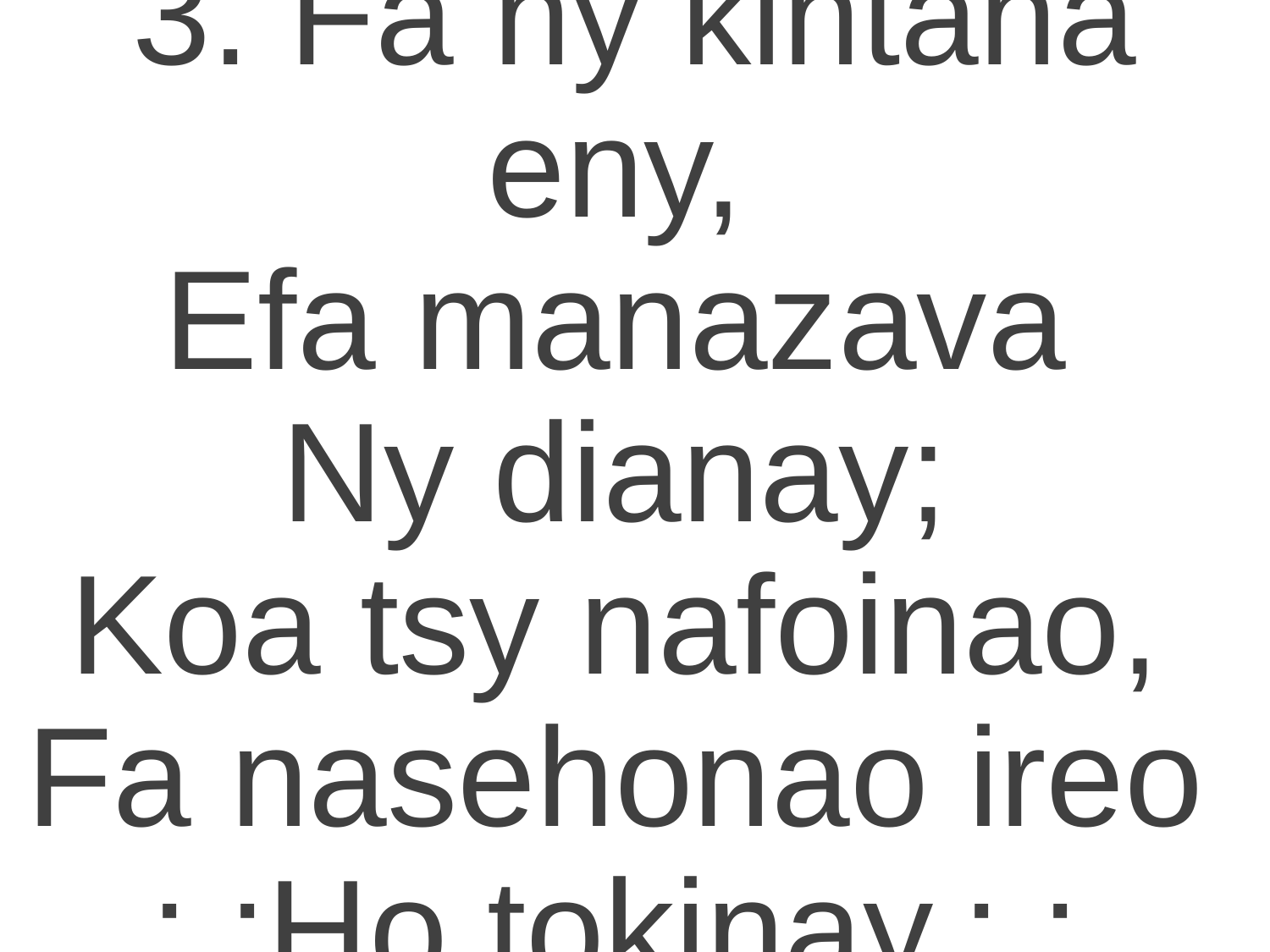

3. Fa ny kintana eny,
Efa manazava
Ny dianay;
Koa tsy nafoinao,
Fa nasehonao ireo
:,:Ho tokinay.:,: